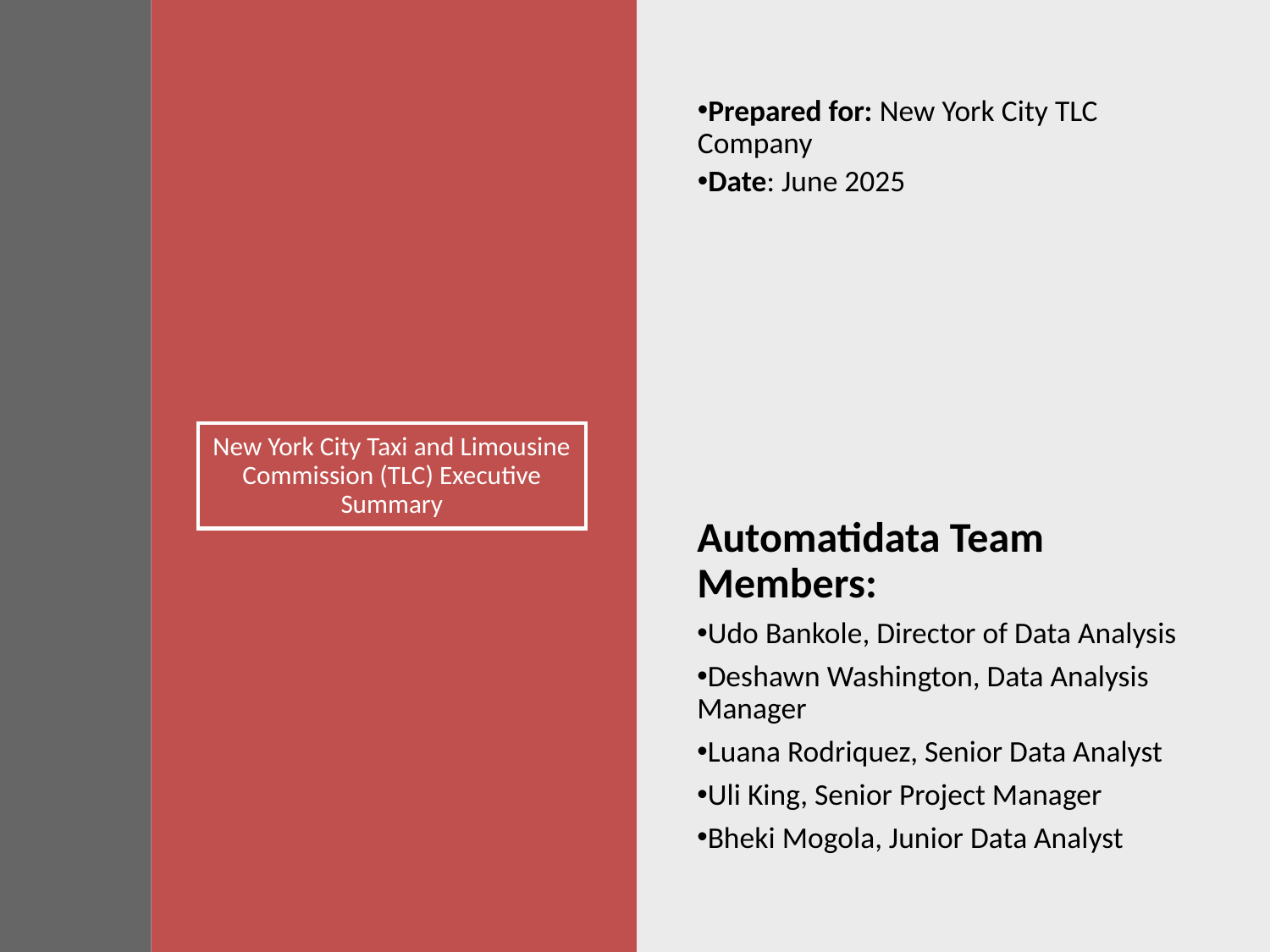

Prepared for: New York City TLC Company
Date: June 2025
# New York City Taxi and Limousine Commission (TLC) Executive Summary
Automatidata Team Members:
Udo Bankole, Director of Data Analysis
Deshawn Washington, Data Analysis Manager
Luana Rodriquez, Senior Data Analyst
Uli King, Senior Project Manager
Bheki Mogola, Junior Data Analyst